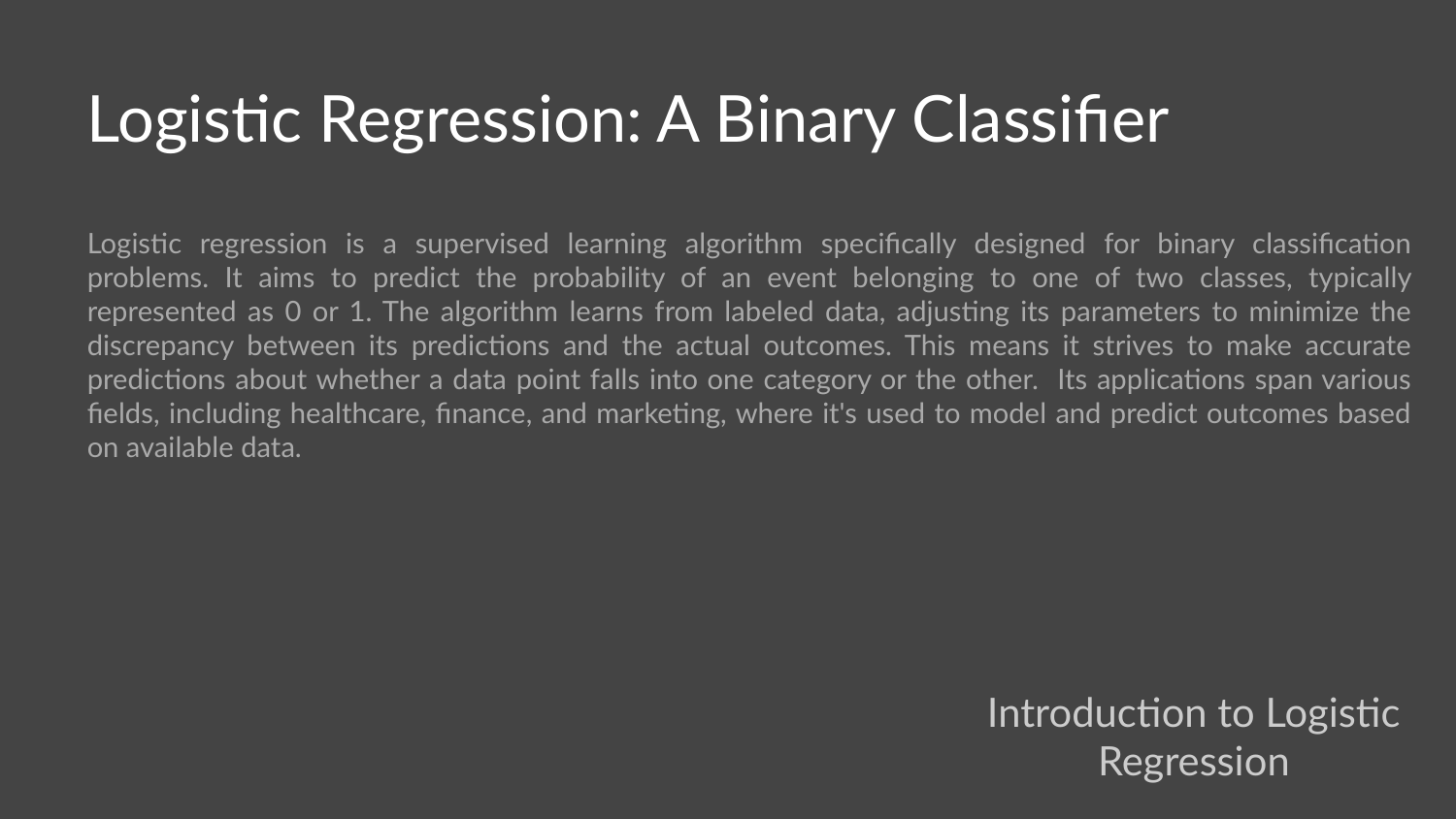

Logistic Regression: A Binary Classifier
Logistic regression is a supervised learning algorithm specifically designed for binary classification problems. It aims to predict the probability of an event belonging to one of two classes, typically represented as 0 or 1. The algorithm learns from labeled data, adjusting its parameters to minimize the discrepancy between its predictions and the actual outcomes. This means it strives to make accurate predictions about whether a data point falls into one category or the other.  Its applications span various fields, including healthcare, finance, and marketing, where it's used to model and predict outcomes based on available data.
Introduction to Logistic Regression